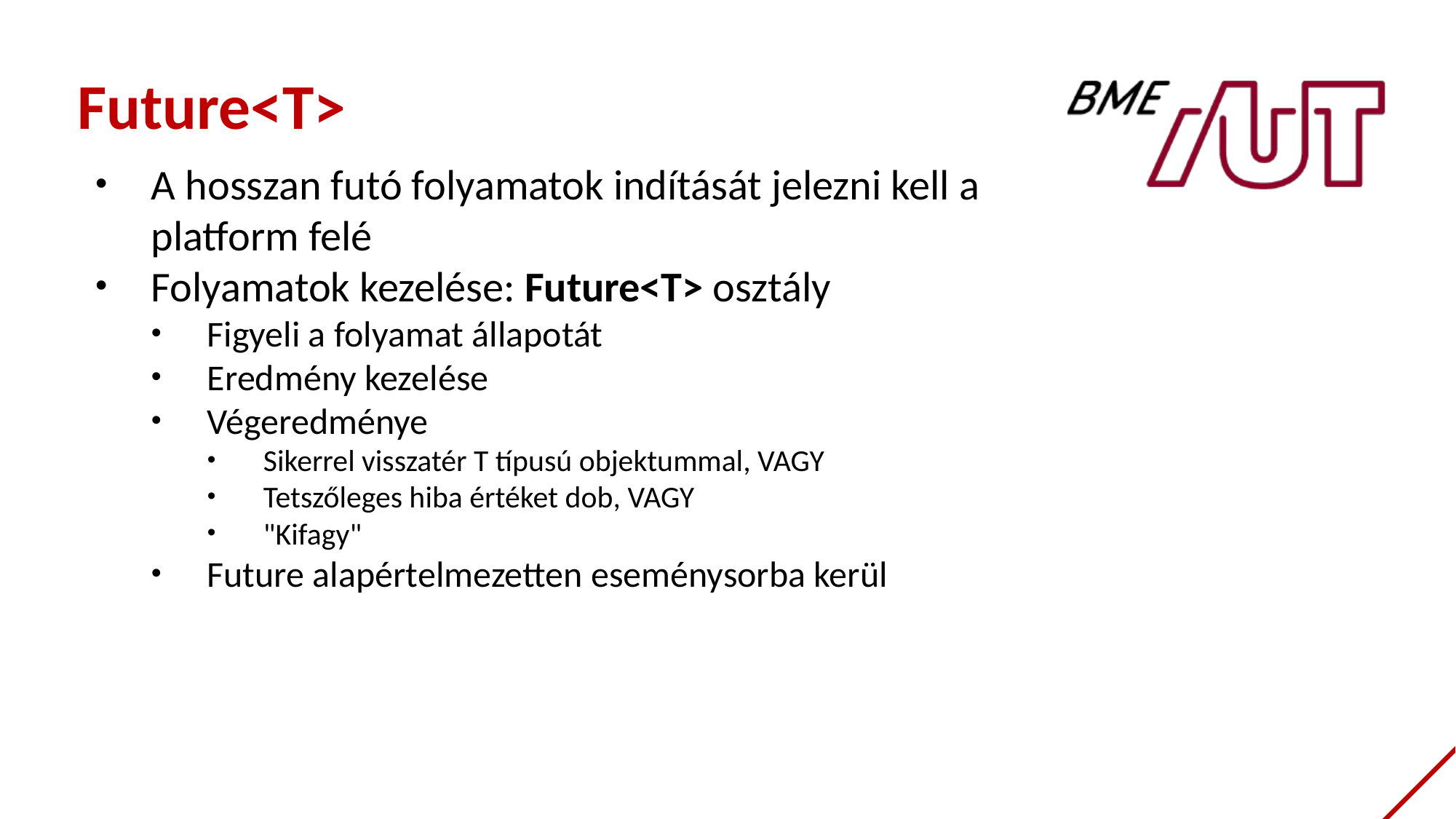

Future<T>
A hosszan futó folyamatok indítását jelezni kell a platform felé
Folyamatok kezelése: Future<T> osztály
Figyeli a folyamat állapotát
Eredmény kezelése
Végeredménye
Sikerrel visszatér T típusú objektummal, VAGY
Tetszőleges hiba értéket dob, VAGY
"Kifagy"
Future alapértelmezetten eseménysorba kerül